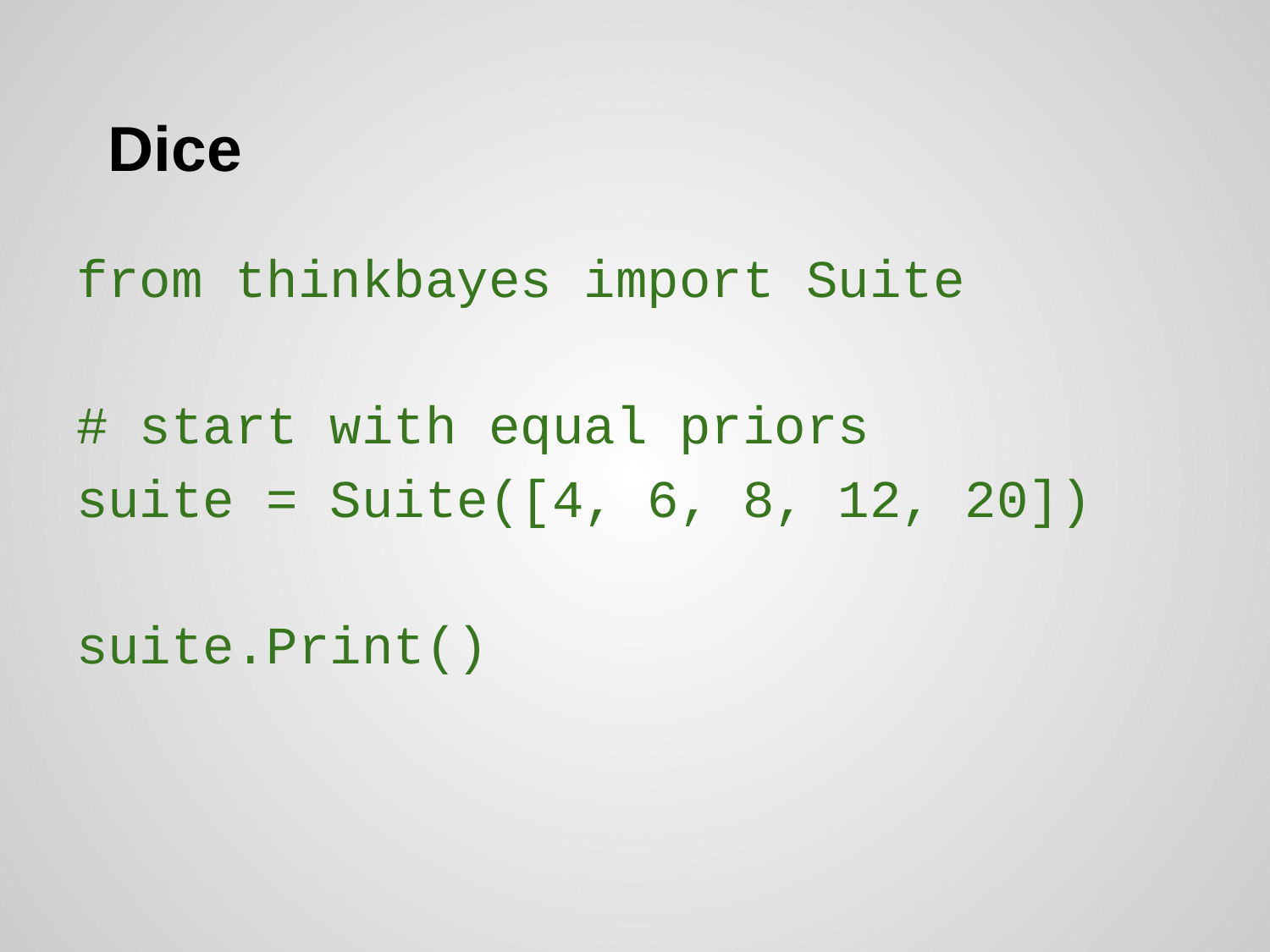

# Dice
from thinkbayes import Suite

# start with equal priors
suite = Suite([4, 6, 8, 12, 20])

suite.Print()